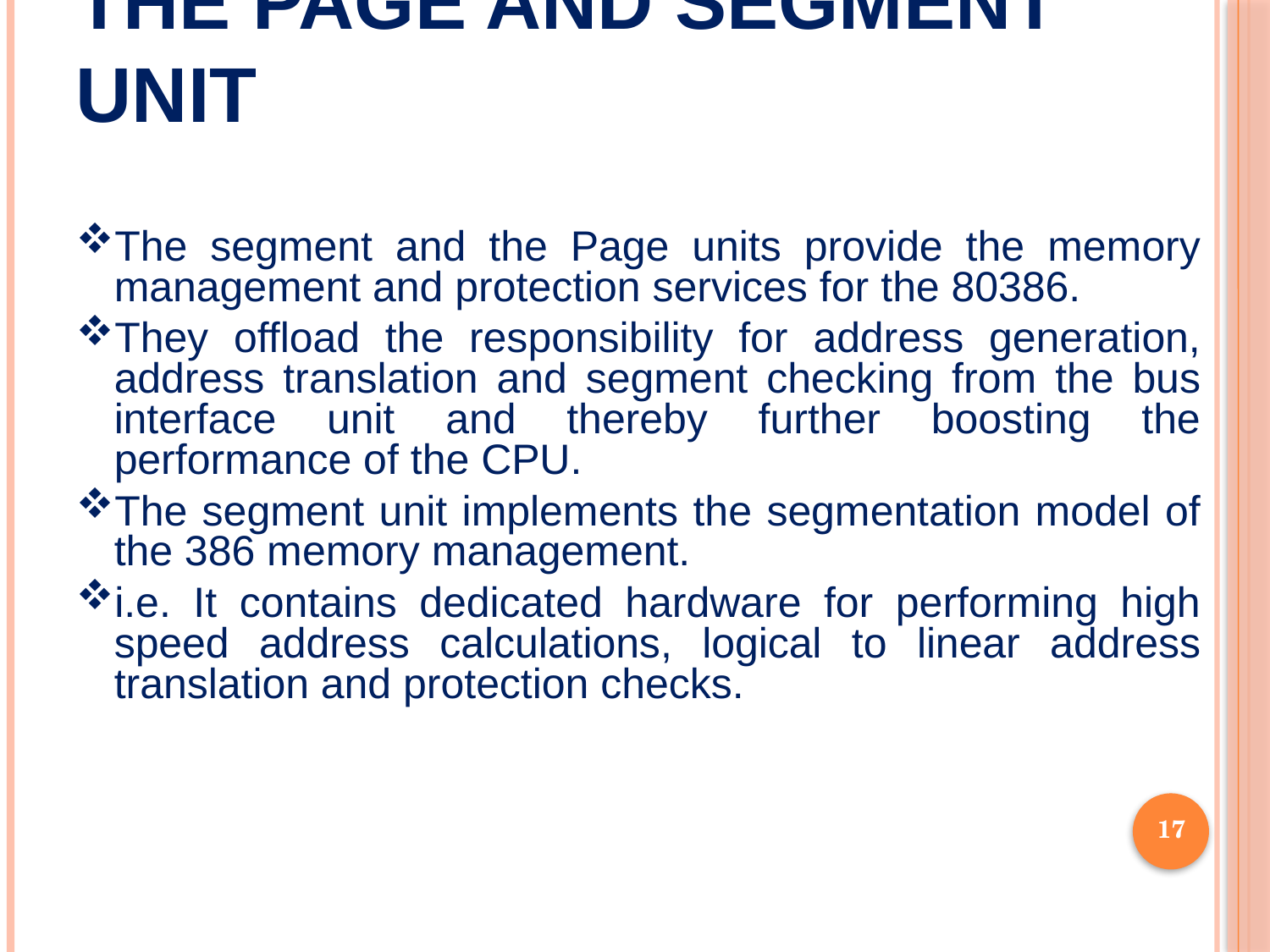

# The page and segment unit
The segment and the Page units provide the memory management and protection services for the 80386.
They offload the responsibility for address generation, address translation and segment checking from the bus interface unit and thereby further boosting the performance of the CPU.
The segment unit implements the segmentation model of the 386 memory management.
i.e. It contains dedicated hardware for performing high speed address calculations, logical to linear address translation and protection checks.
17